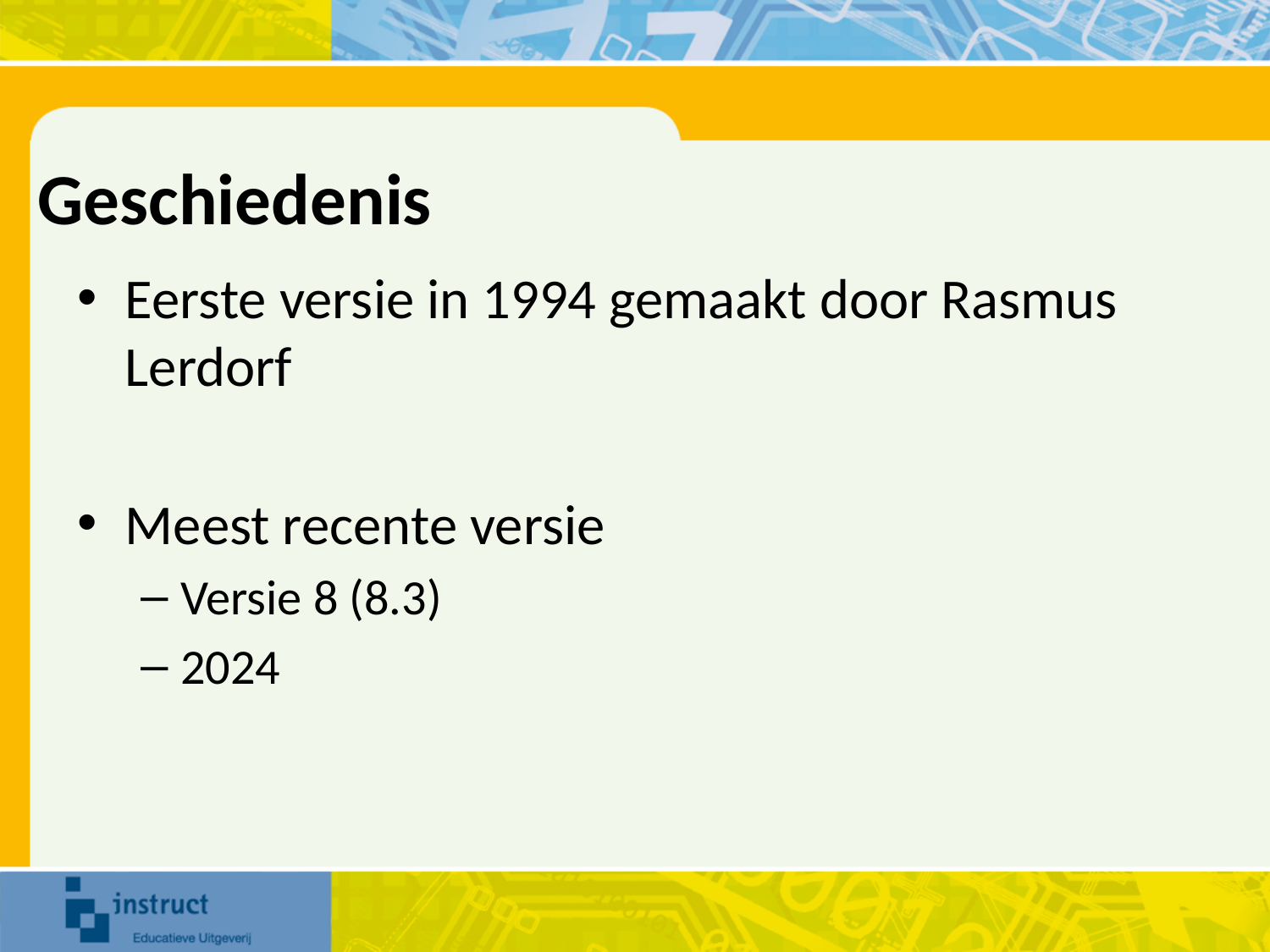

# Geschiedenis
Eerste versie in 1994 gemaakt door Rasmus Lerdorf

Meest recente versie
Versie 8 (8.3)
2024